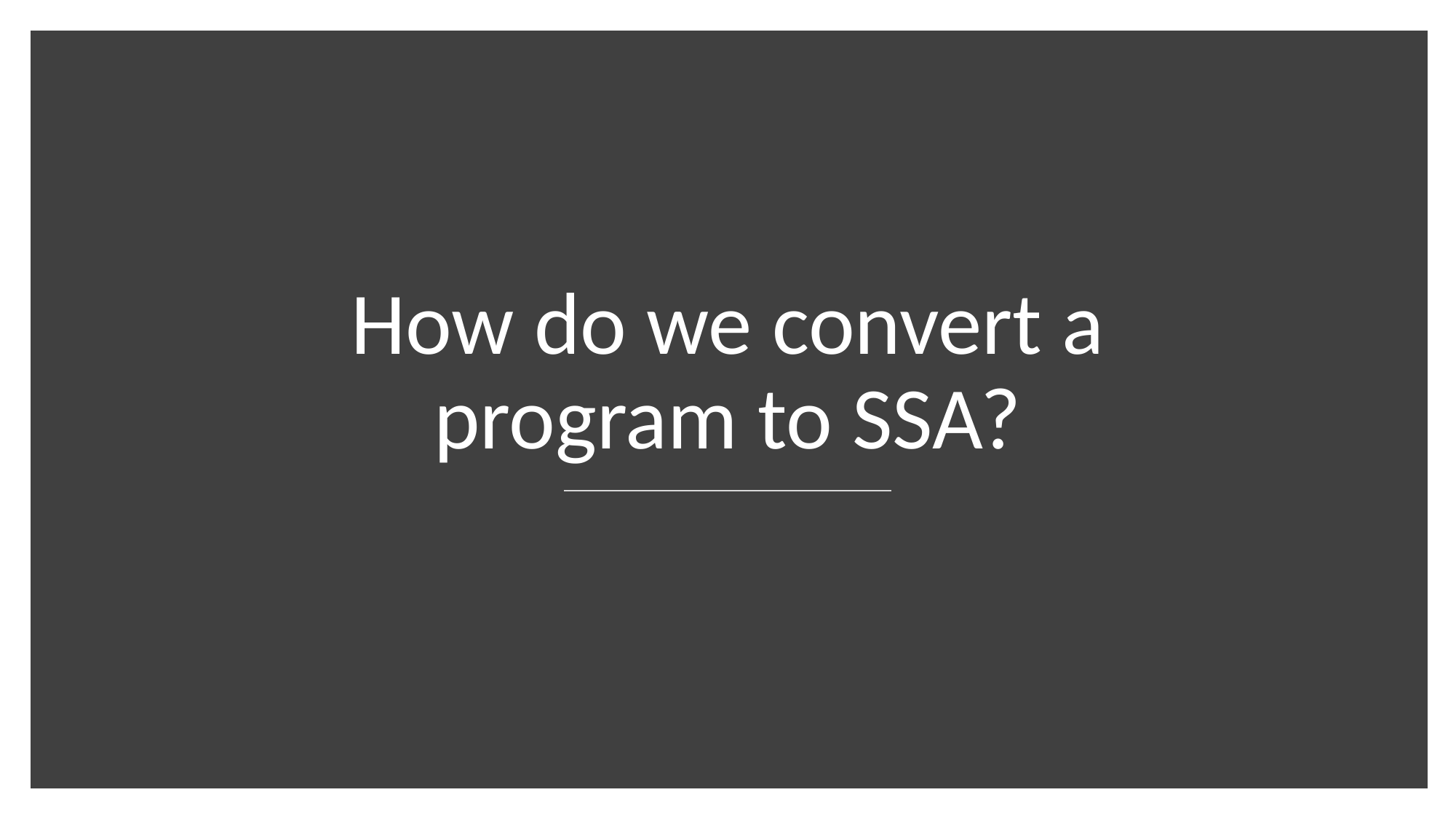

# How do we convert a program to SSA?